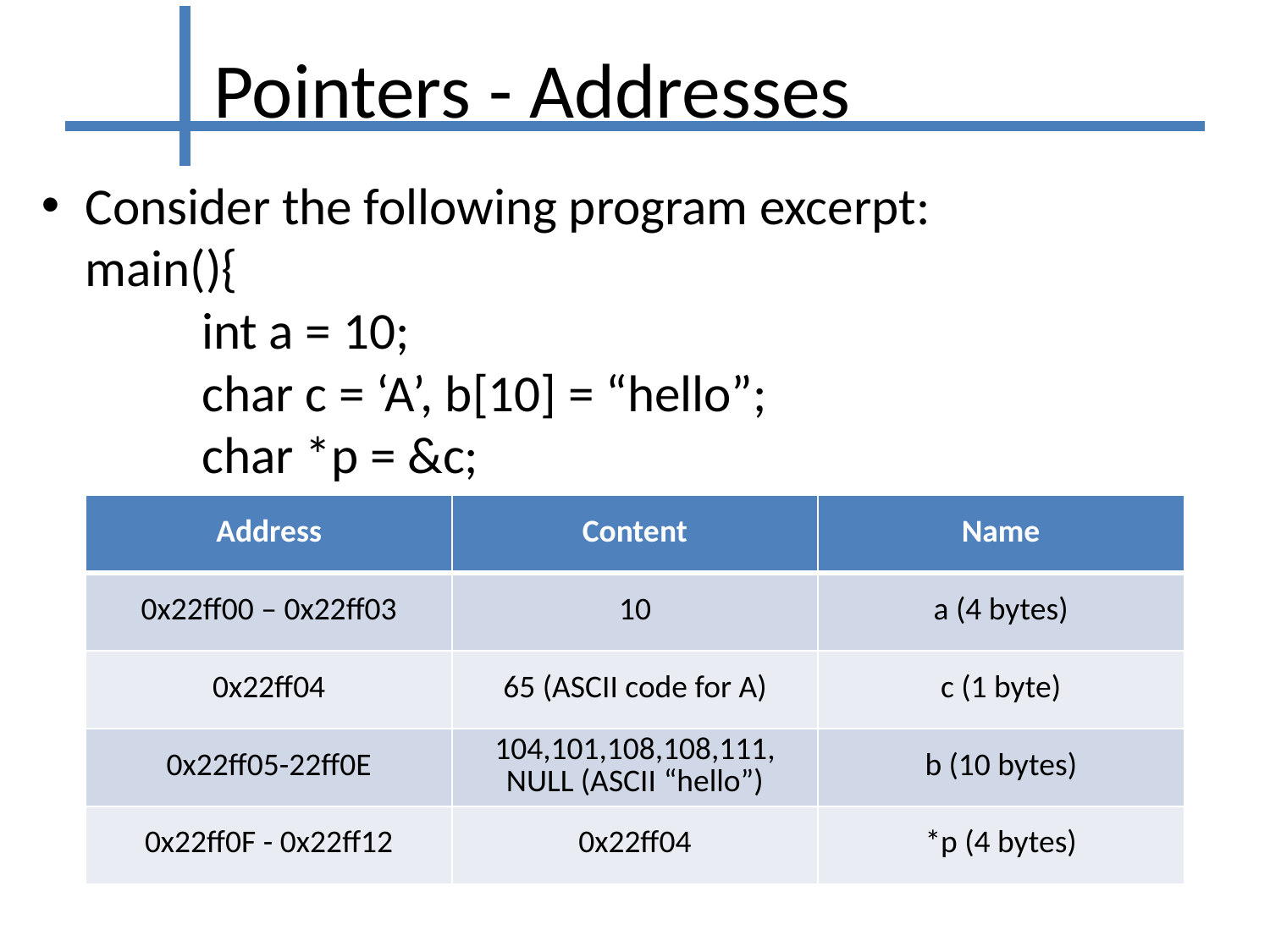

# Pointers - Addresses
Consider the following program excerpt:
main(){
	int a = 10;
	char c = ‘A’, b[10] = “hello”;
	char *p = &c;
| Address | Content | Name |
| --- | --- | --- |
| 0x22ff00 – 0x22ff03 | 10 | a (4 bytes) |
| 0x22ff04 | 65 (ASCII code for A) | c (1 byte) |
| 0x22ff05-22ff0E | 104,101,108,108,111, NULL (ASCII “hello”) | b (10 bytes) |
| 0x22ff0F - 0x22ff12 | 0x22ff04 | \*p (4 bytes) |